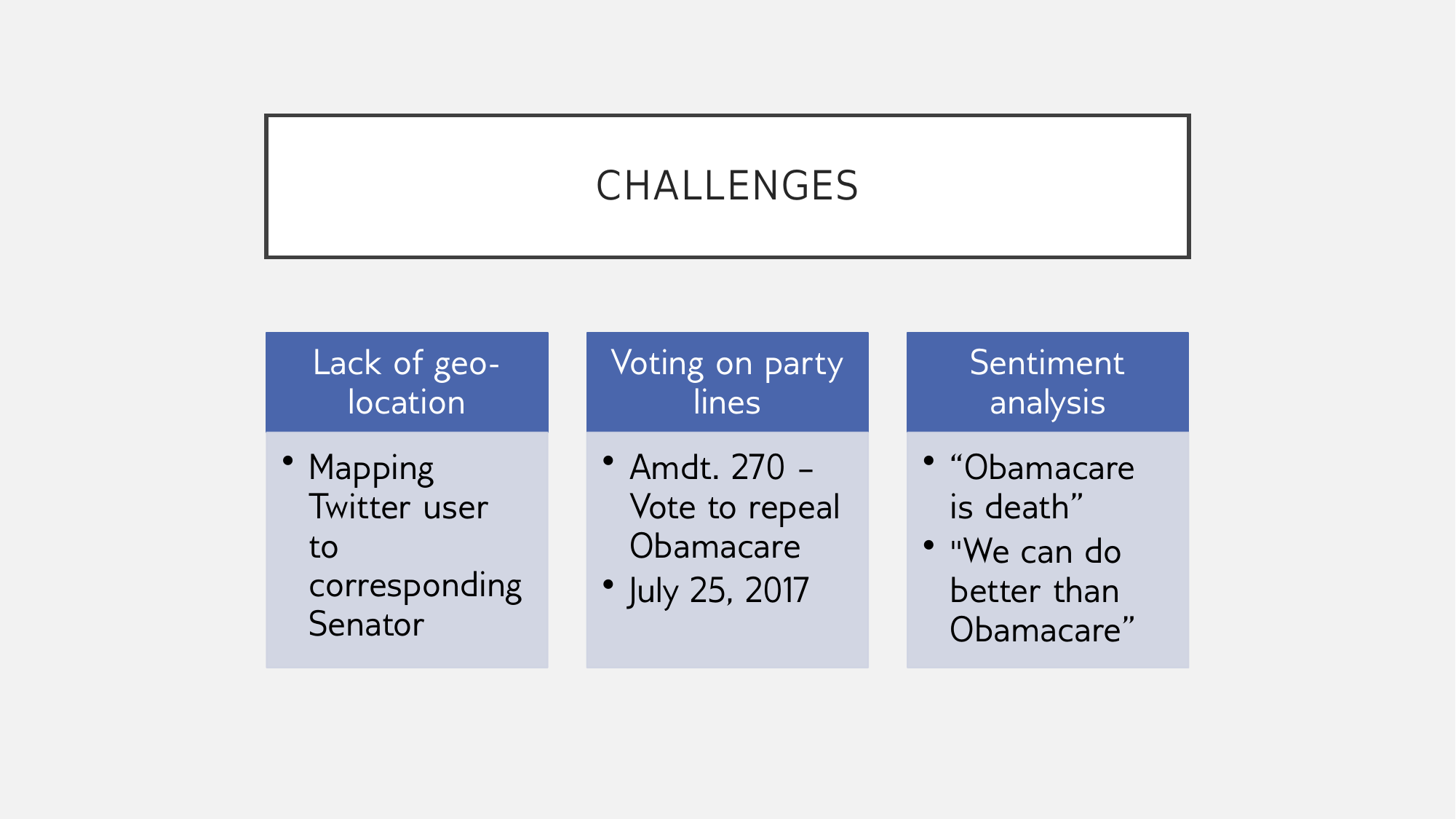

# Challenges
Lack of geo-location
Mapping Twitter user to corresponding Senator
Voting on party lines
Amdt. 270 – Vote to repeal Obamacare
July 25, 2017
Sentiment analysis
“Obamacare is death”
"We can do better than Obamacare”